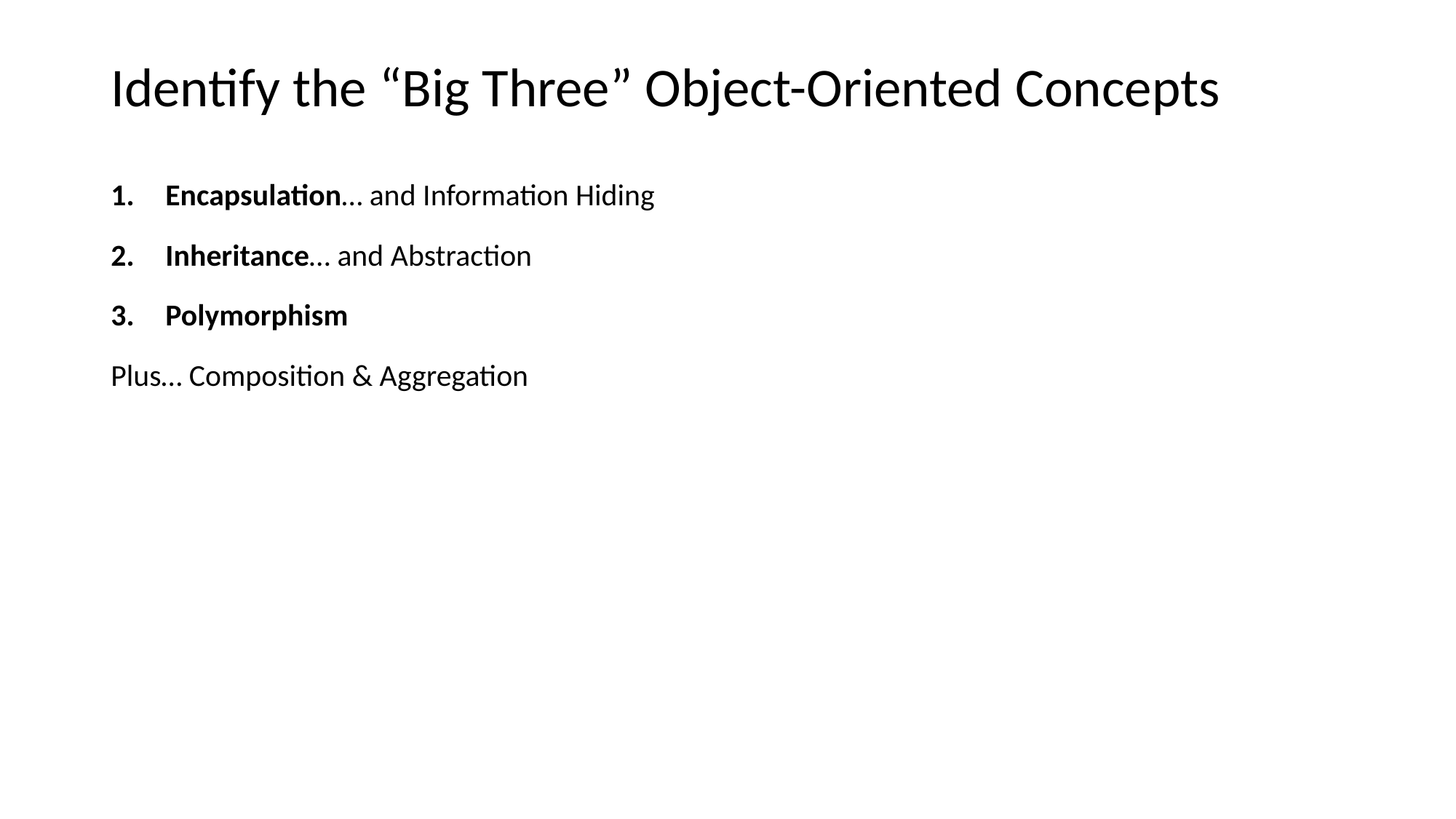

# Identify the “Big Three” Object-Oriented Concepts
Encapsulation… and Information Hiding
Inheritance… and Abstraction
Polymorphism
Plus… Composition & Aggregation